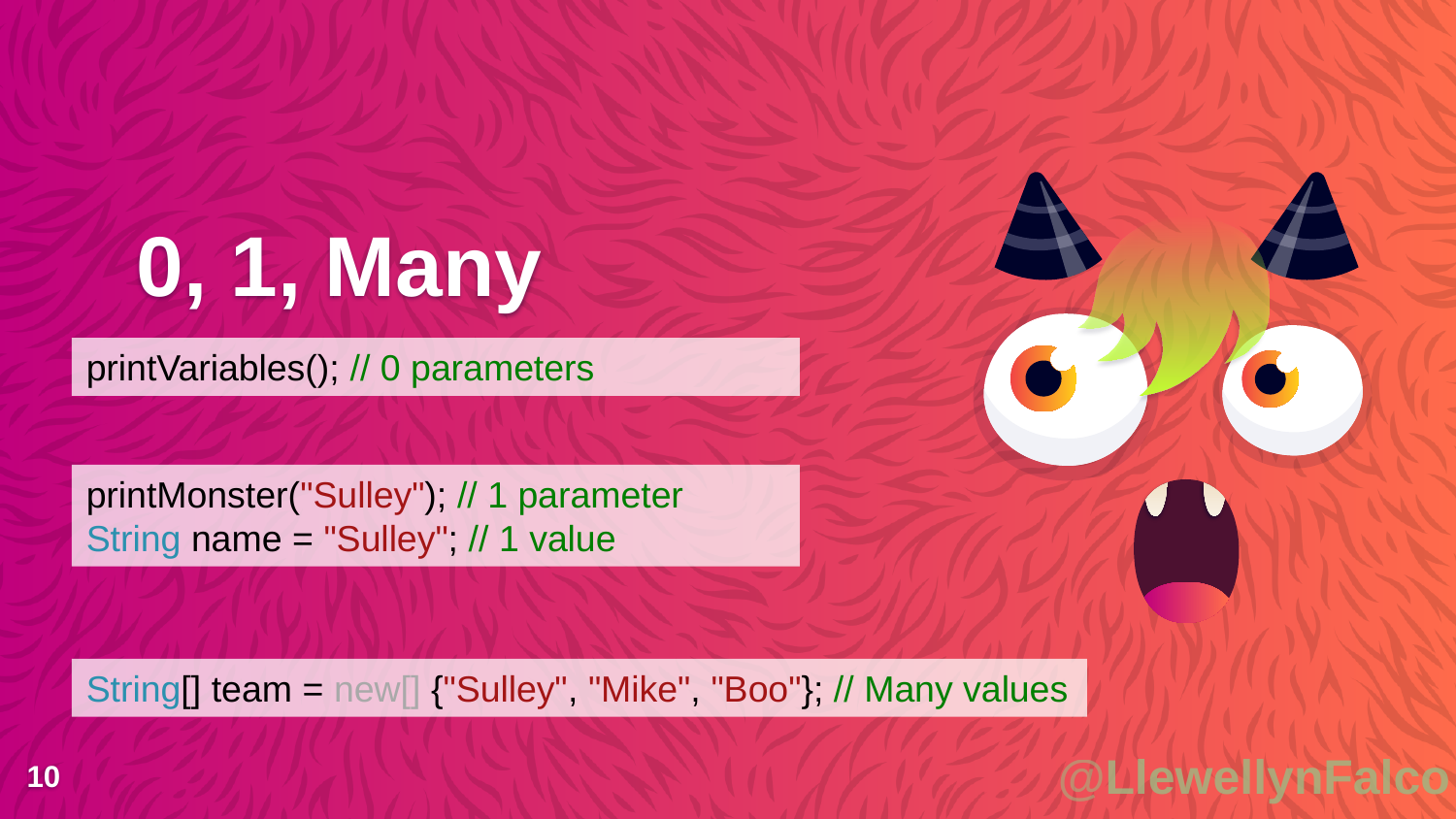

# 0, 1, Many

printVariables(); // 0 parameters
printMonster("Sulley"); // 1 parameter
String name = "Sulley"; // 1 value

String[] team = new[] {"Sulley", "Mike", "Boo"}; // Many values
10